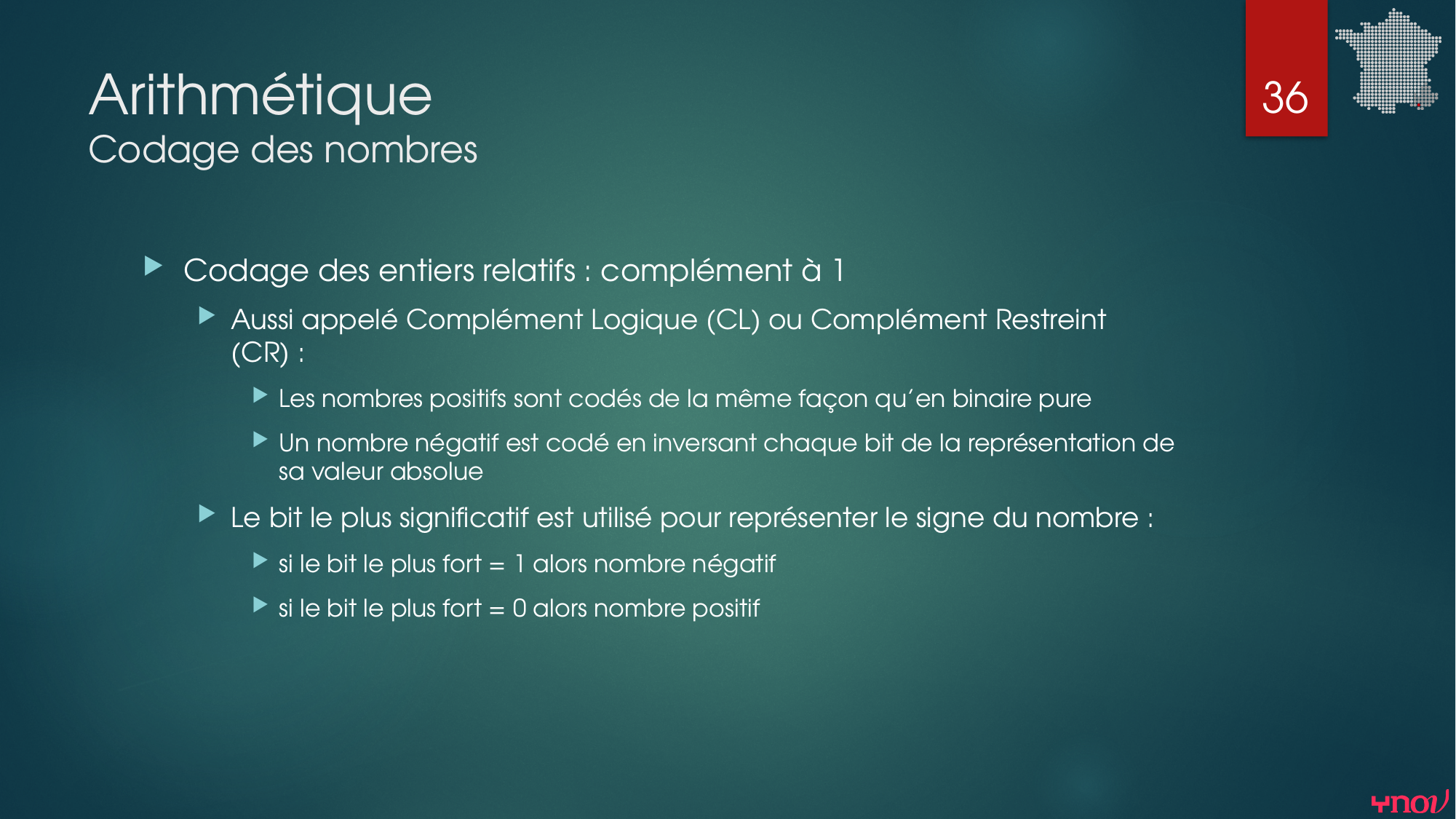

36
# Arithmétique Codage des nombres
Codage des entiers relatifs : complément à 1
Aussi appelé Complément Logique (CL) ou Complément Restreint (CR) :
Les nombres positifs sont codés de la même façon qu’en binaire pure
Un nombre négatif est codé en inversant chaque bit de la représentation de sa valeur absolue
Le bit le plus significatif est utilisé pour représenter le signe du nombre :
si le bit le plus fort = 1 alors nombre négatif
si le bit le plus fort = 0 alors nombre positif